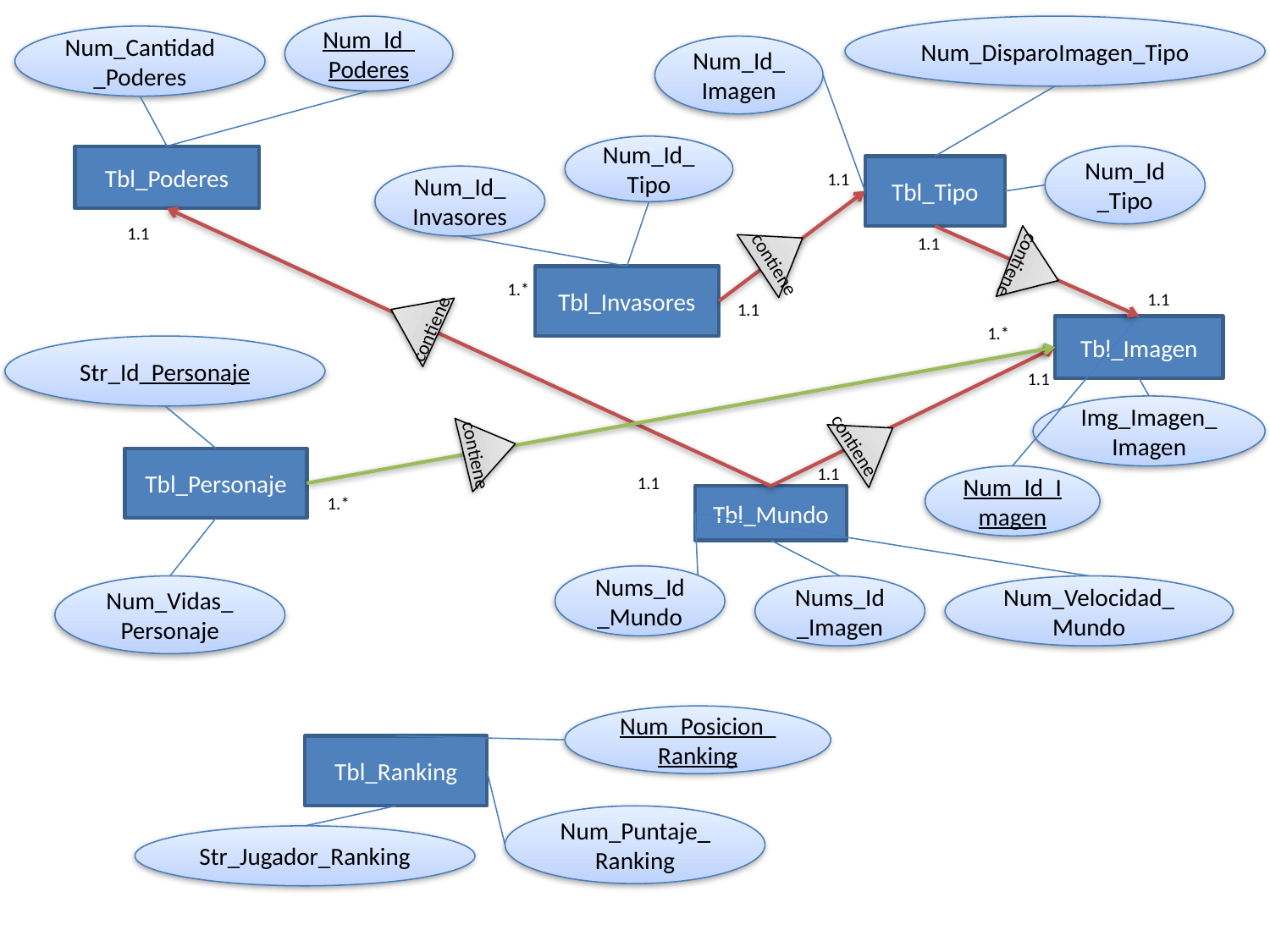

Num_Id_Poderes
Num_DisparoImagen_Tipo
Num_Cantidad_Poderes
Num_Id_Imagen
Num_Id_Tipo
Tbl_Poderes
Num_Id_Tipo
Tbl_Tipo
1.1
Num_Id_Invasores
1.1

1.1

contiene
contiene
Tbl_Invasores
1.*
1.1
1.1

contiene
1.*
Tbl_Imagen
Str_Id_Personaje
1.1
Img_Imagen_Imagen

contiene
contiene
Tbl_Personaje
1.1
1.1
Num_Id_Imagen
1.*
Tbl_Mundo
Nums_Id_Mundo
Num_Vidas_Personaje
Nums_Id_Imagen
Num_Velocidad_Mundo
Num_Posicion_Ranking
Tbl_Ranking
Num_Puntaje_Ranking
Str_Jugador_Ranking